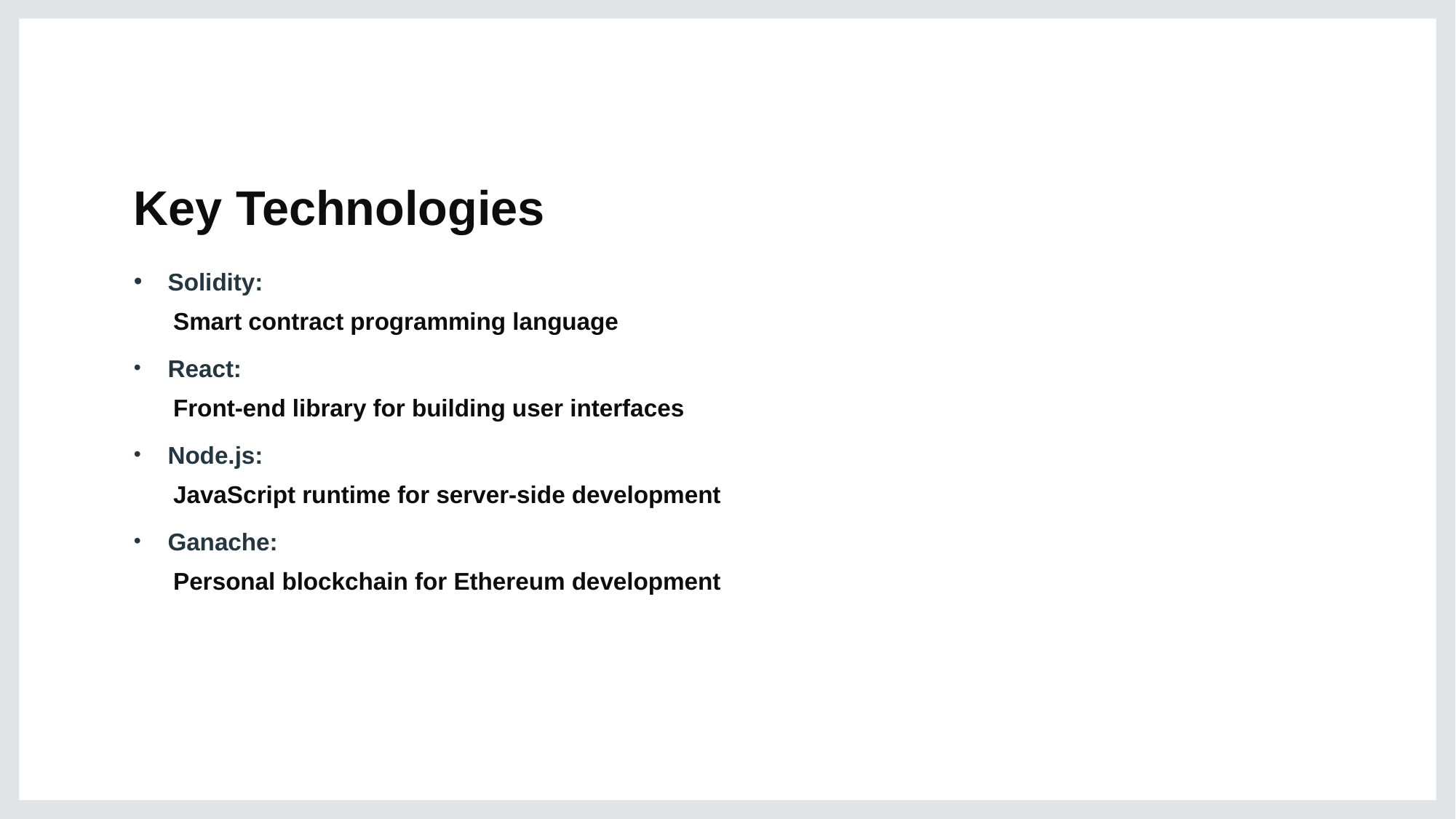

# Key Technologies
Solidity:
 Smart contract programming language
React:
 Front-end library for building user interfaces
Node.js:
 JavaScript runtime for server-side development
Ganache:
 Personal blockchain for Ethereum development